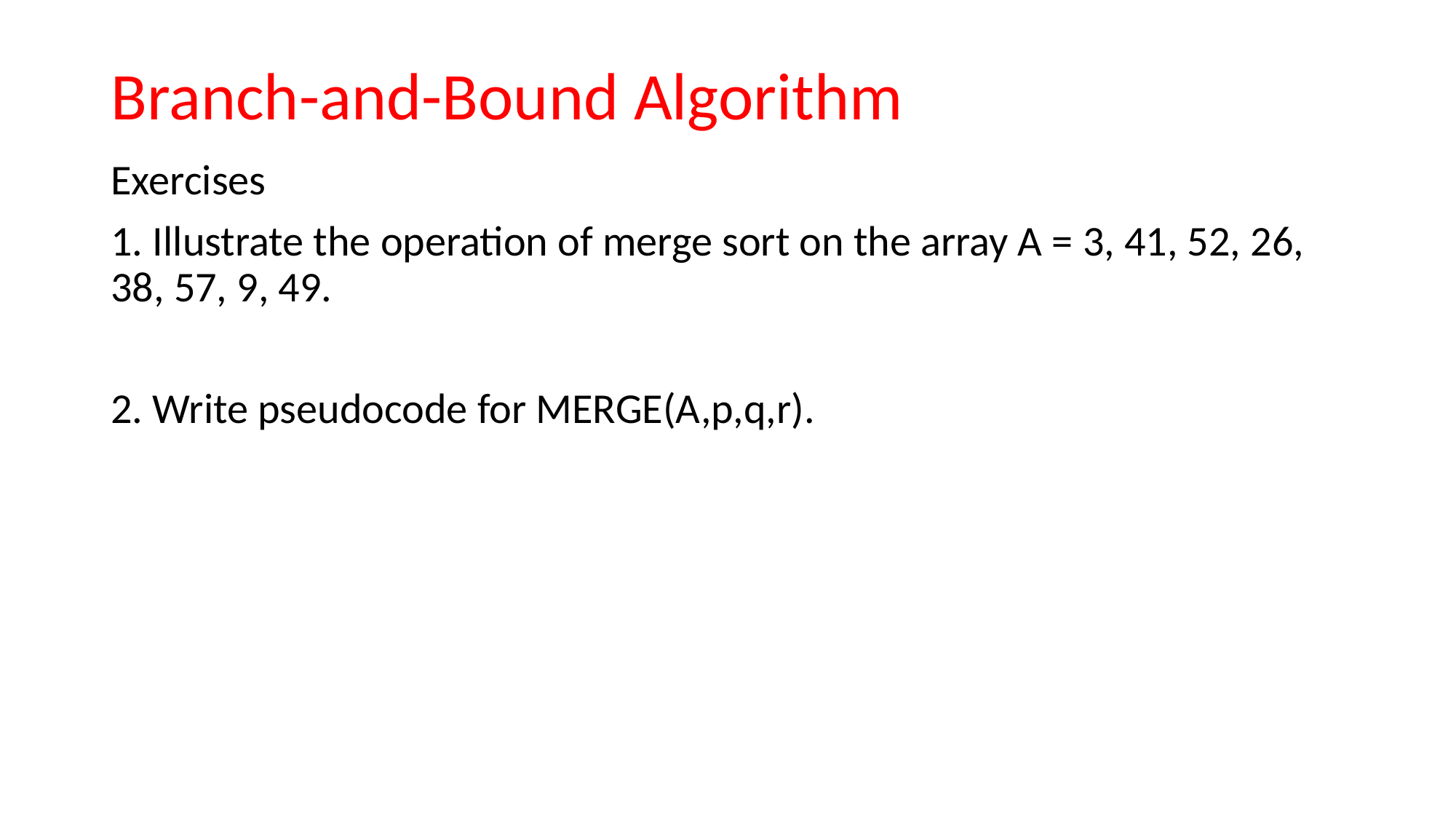

# Branch-and-Bound Algorithm
Exercises
1. Illustrate the operation of merge sort on the array A = 3, 41, 52, 26, 38, 57, 9, 49.

2. Write pseudocode for MERGE(A,p,q,r).